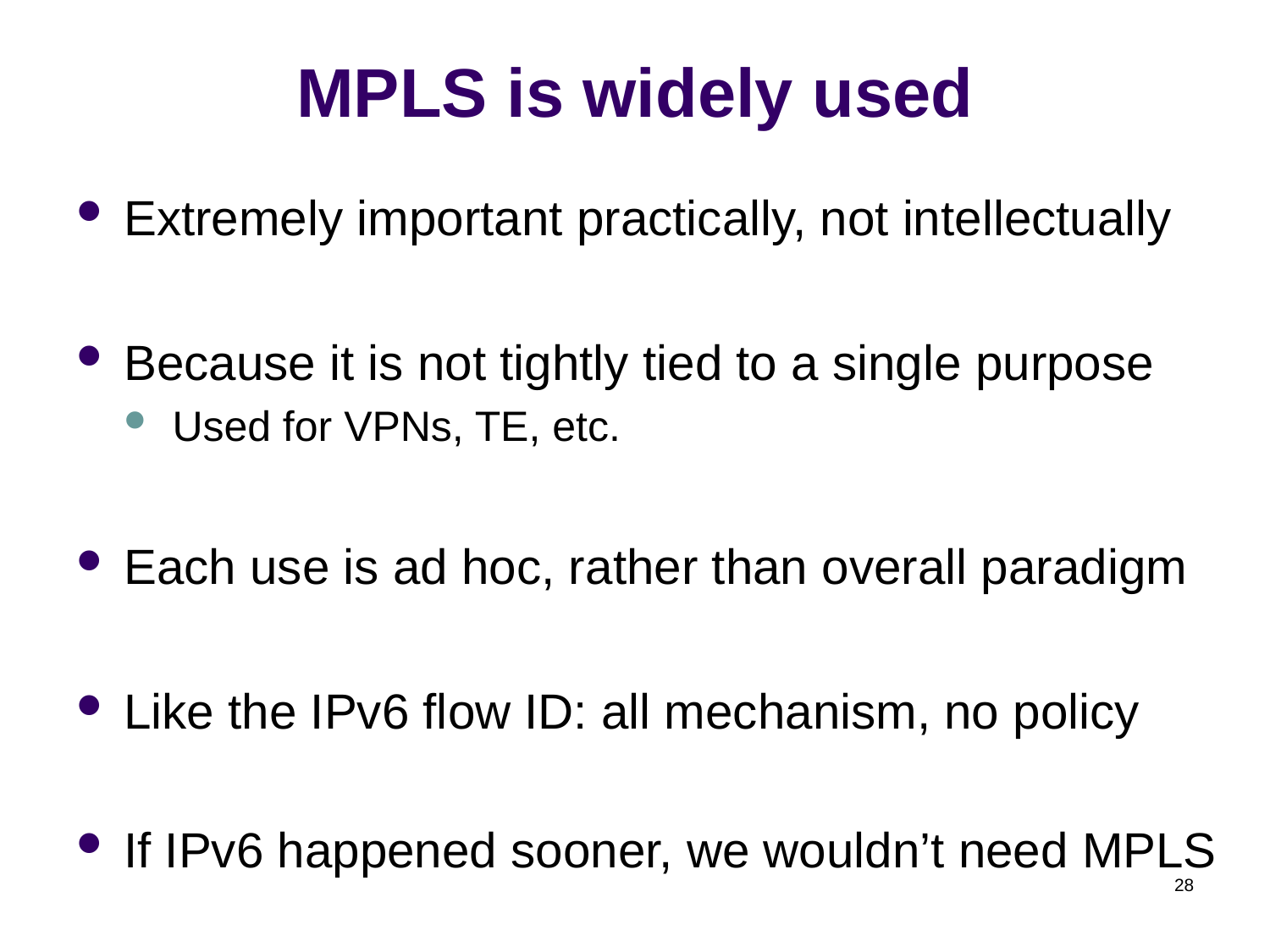

# MPLS is widely used
Extremely important practically, not intellectually

Because it is not tightly tied to a single purpose
Used for VPNs, TE, etc.

Each use is ad hoc, rather than overall paradigm

Like the IPv6 flow ID: all mechanism, no policy

If IPv6 happened sooner, we wouldn’t need MPLS

28